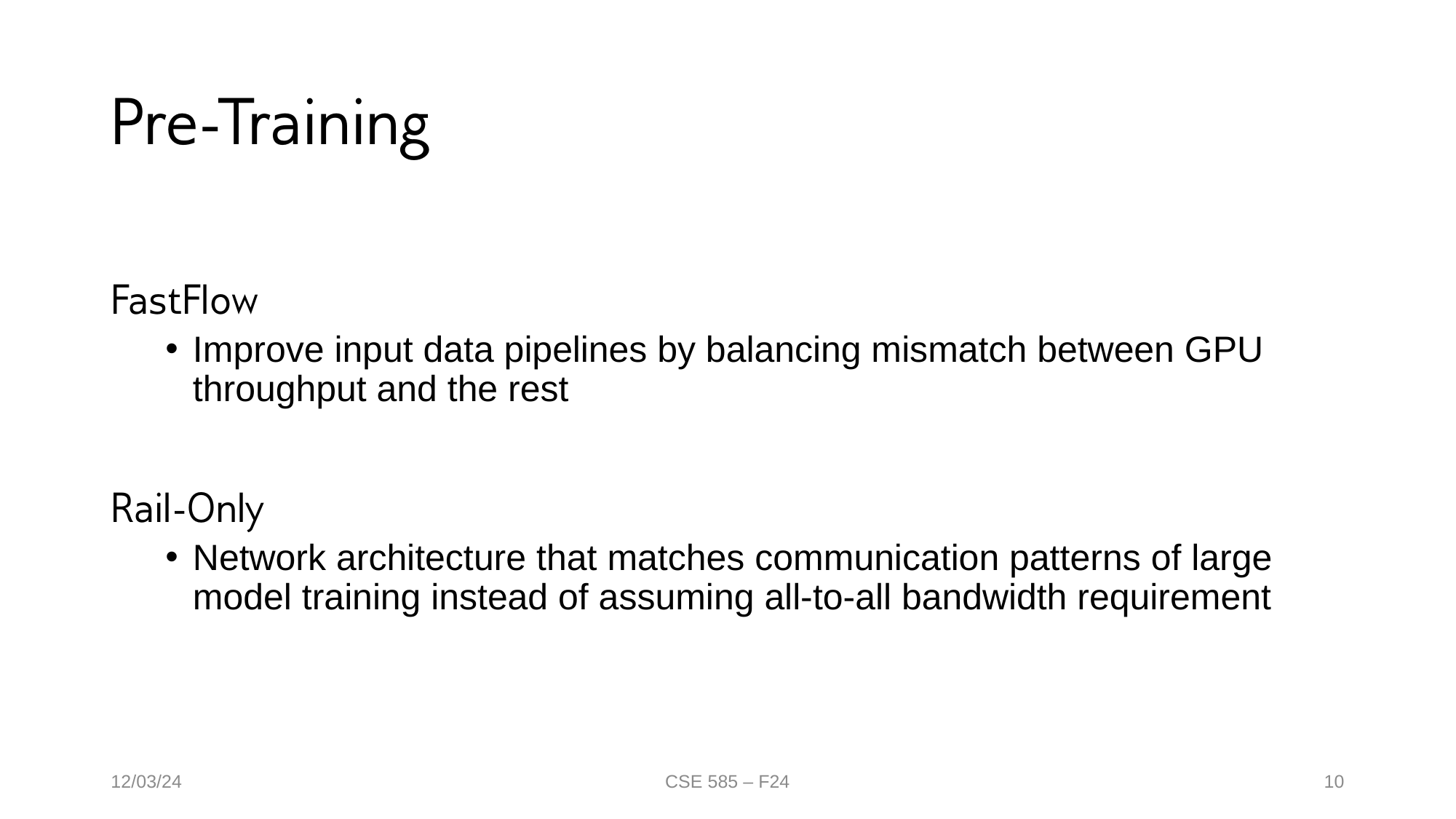

# Pre-Training
FastFlow
Improve input data pipelines by balancing mismatch between GPU throughput and the rest

Rail-Only
Network architecture that matches communication patterns of large model training instead of assuming all-to-all bandwidth requirement

12/03/24
CSE 585 – F24
10